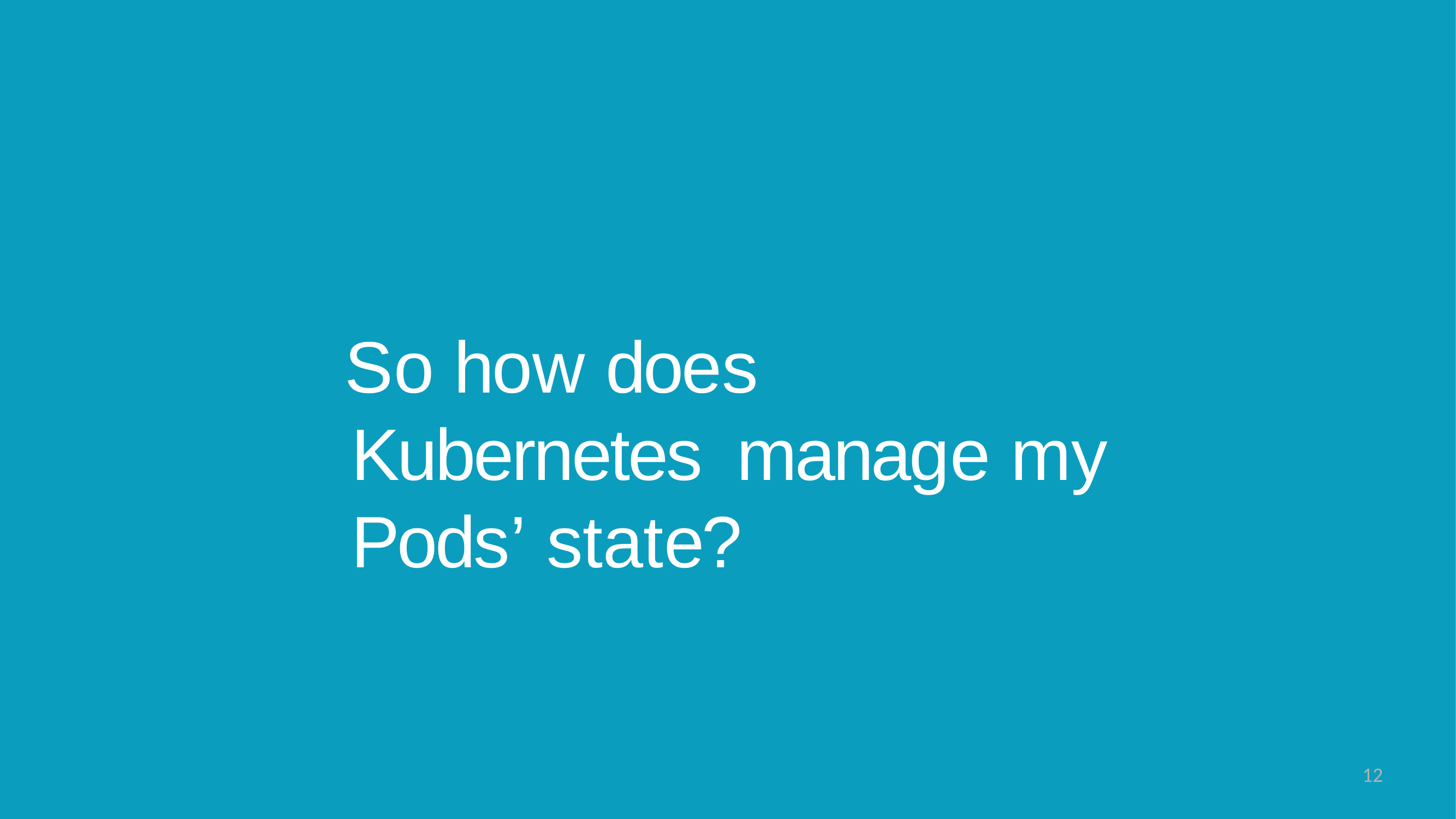

# So how does Kubernetes  manage my Pods’ state?
12